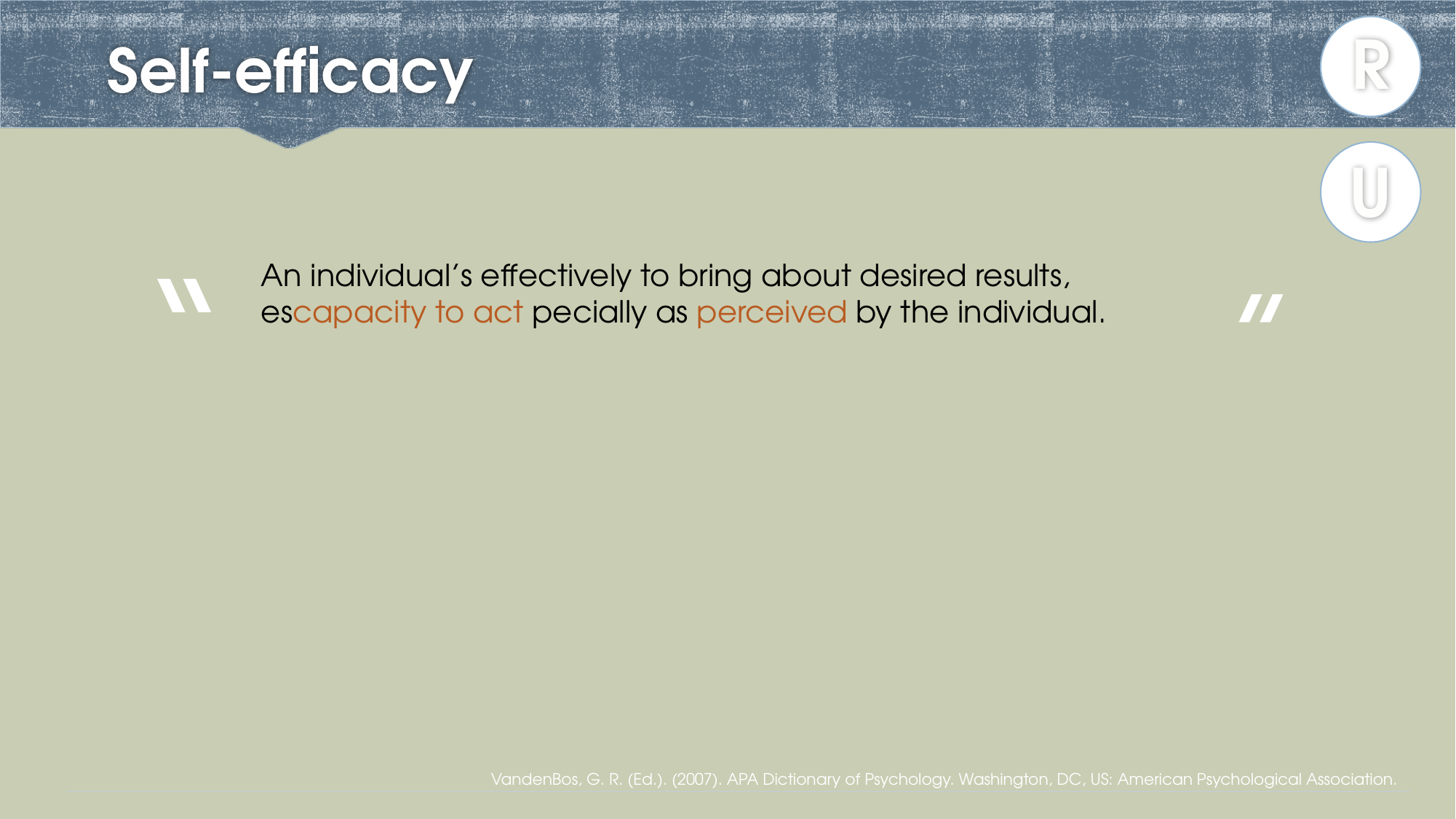

R
# Self-efficacy

U
“
”

An individual’s effectively to bring about desired results, escapacity to act pecially as perceived by the individual.
VandenBos, G. R. (Ed.). (2007). APA Dictionary of Psychology. Washington, DC, US: American Psychological Association.